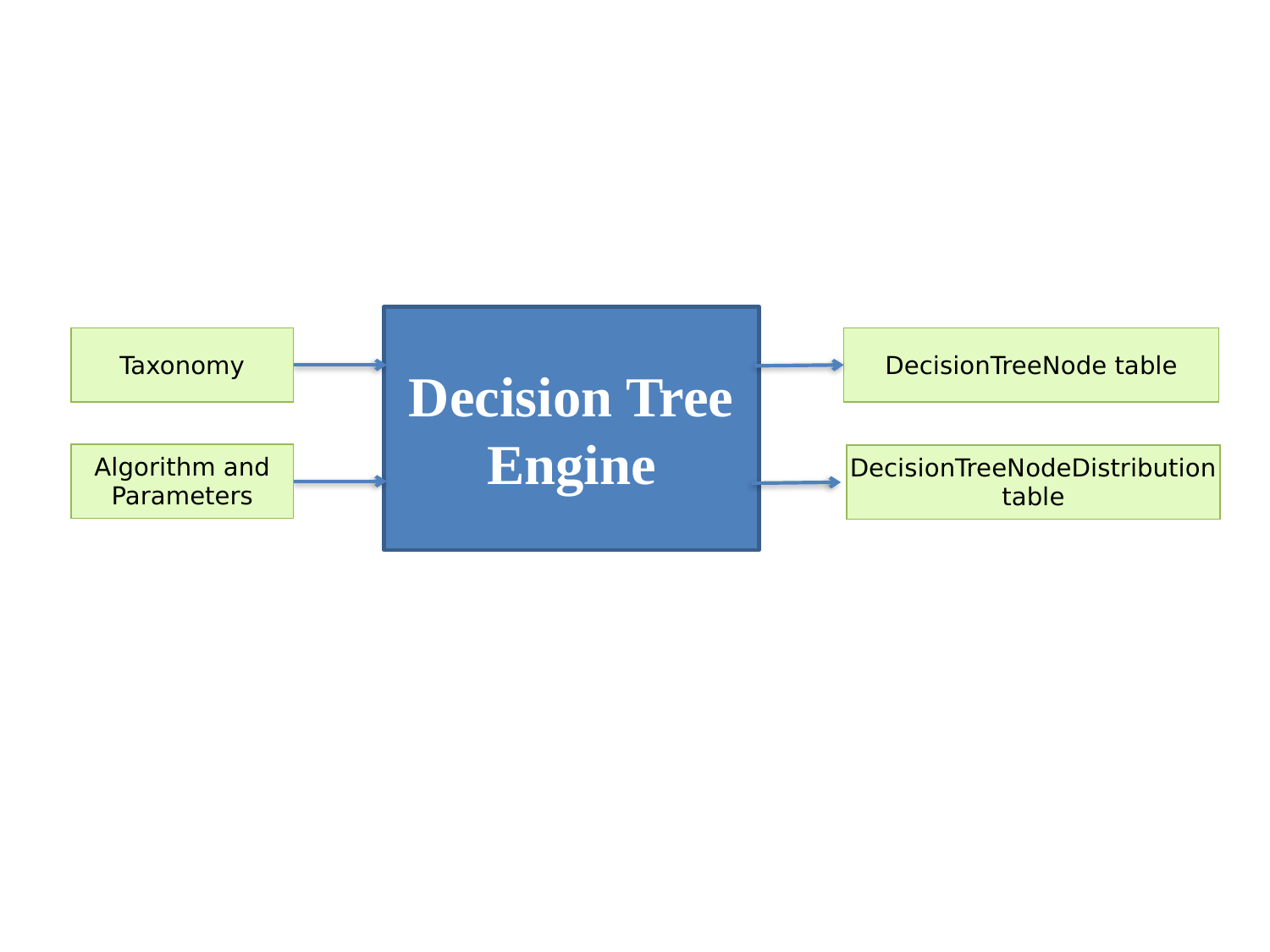

Decision Tree
Engine
| Taxonomy |
| --- |
| DecisionTreeNode table |
| --- |
| Algorithm and Parameters |
| --- |
| DecisionTreeNodeDistribution table |
| --- |